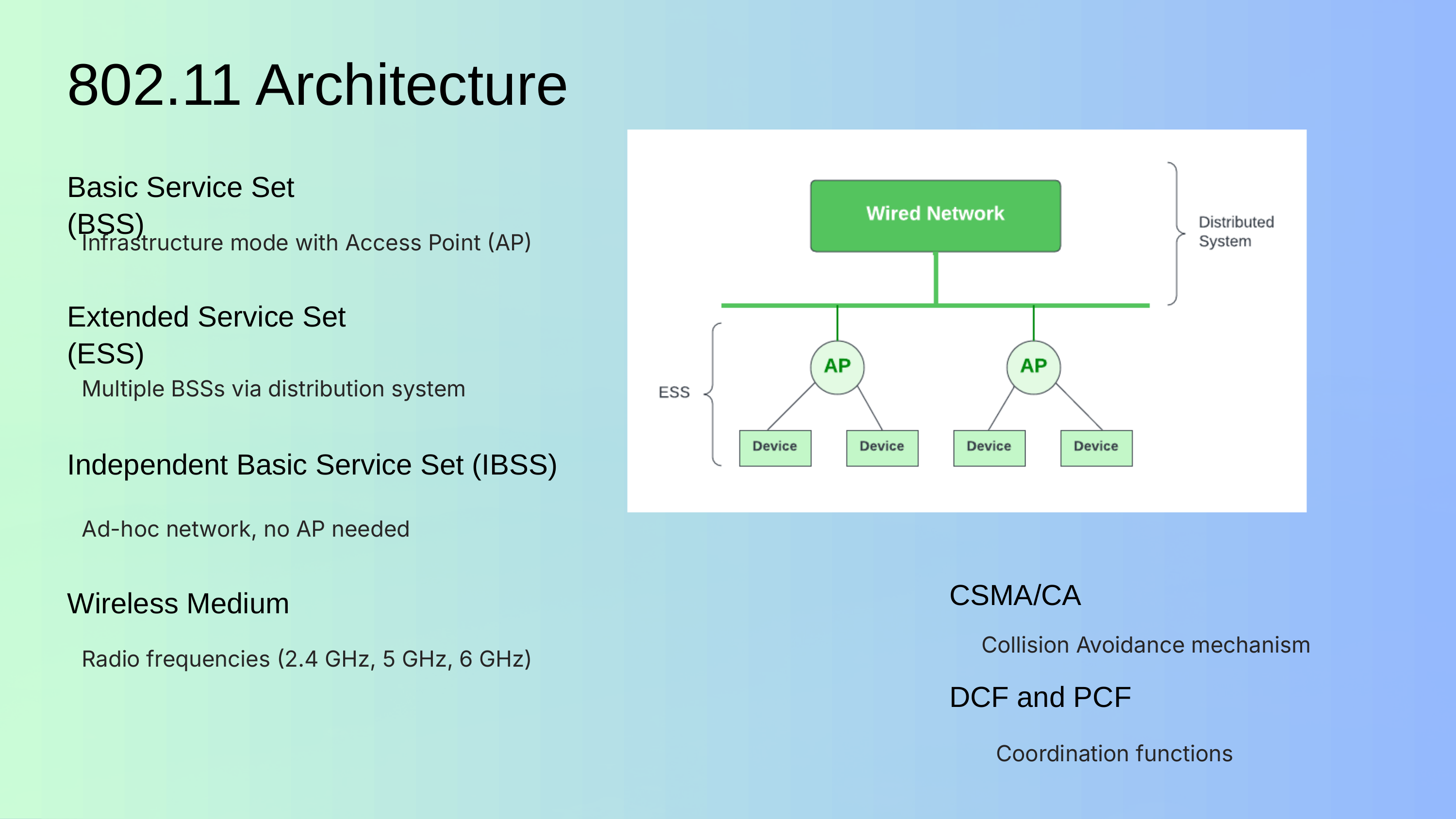

802.11 Architecture

Basic Service Set (BSS)
Infrastructure mode with Access Point (AP)
Extended Service Set (ESS)
Multiple BSSs via distribution system
Independent Basic Service Set (IBSS)
Ad-hoc network, no AP needed
CSMA/CA
Wireless Medium
Collision Avoidance mechanism
Radio frequencies (2.4 GHz, 5 GHz, 6 GHz)
DCF and PCF
Coordination functions